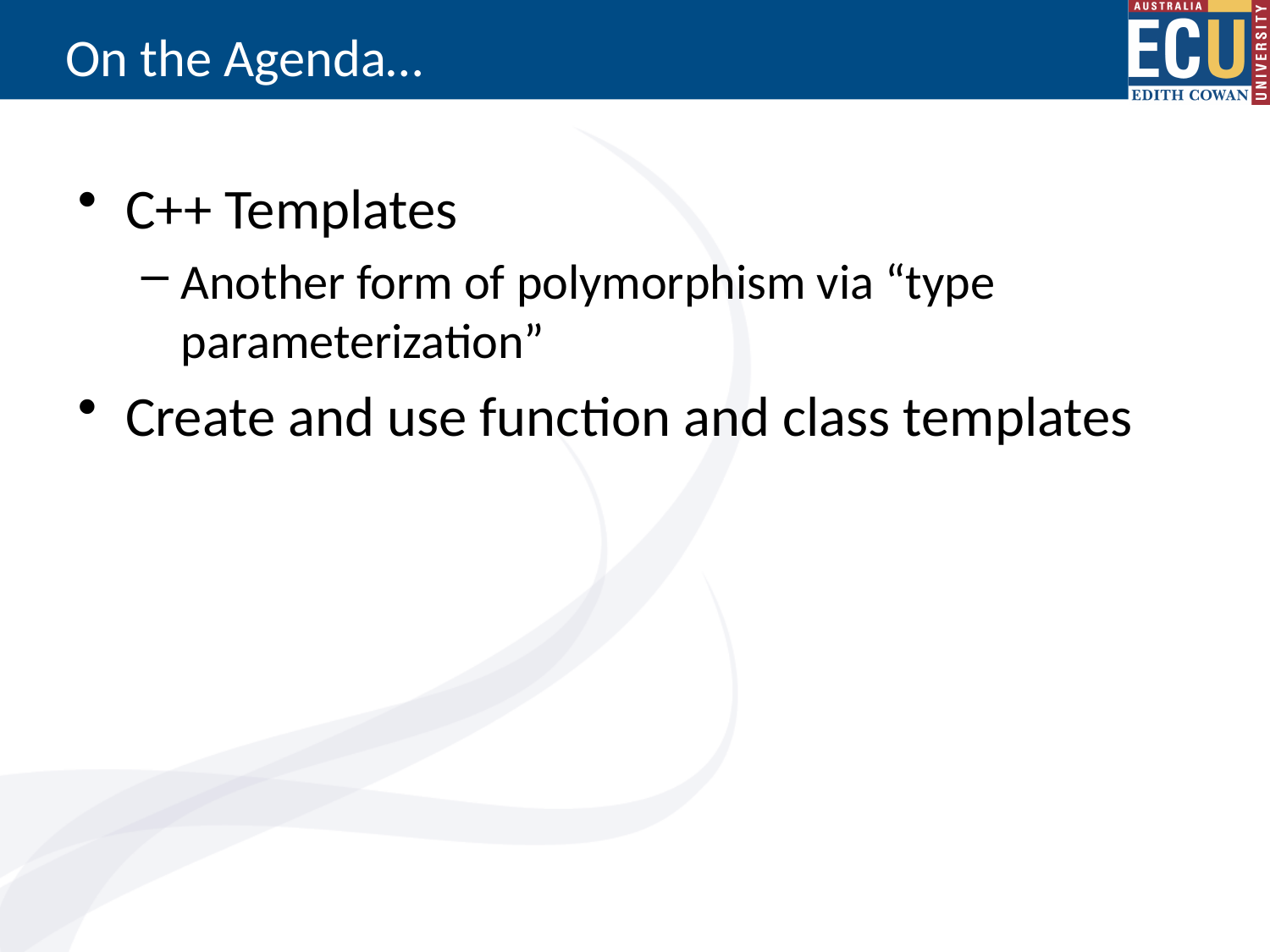

# On the Agenda…
C++ Templates
Another form of polymorphism via “type parameterization”
Create and use function and class templates